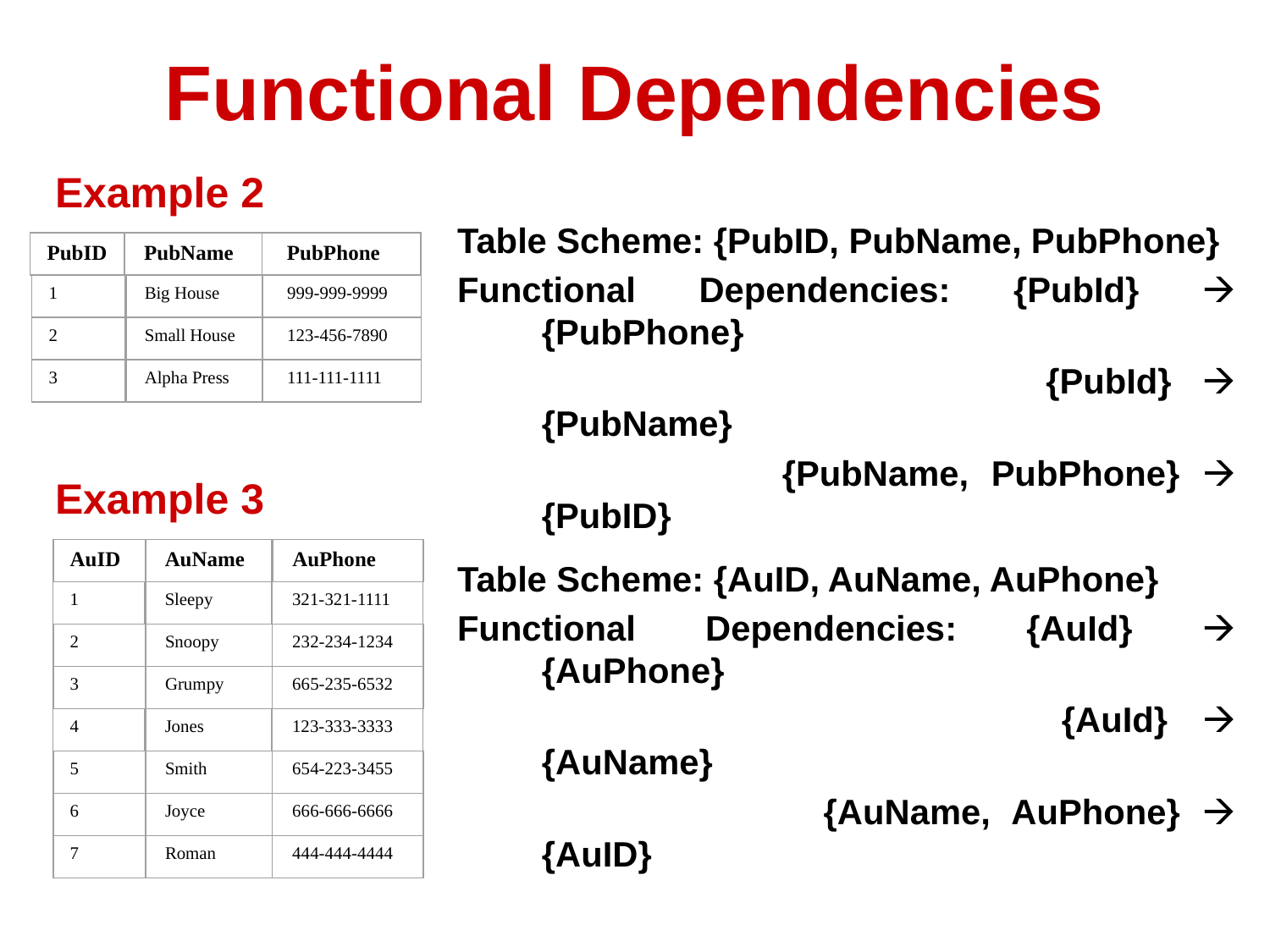

Functional Dependencies
Example 2
Table Scheme: {PubID, PubName, PubPhone}
Functional Dependencies: {PubId} 🡪 {PubPhone}
				    {PubId} 🡪 {PubName}
		     {PubName, PubPhone} 🡪 {PubID}

PubID

PubName

PubPhone

1

Big House

999-999-9999

2

Small House

123-456-7890

3

Alpha Press

111-111-1111

Example 3

AuID

AuName

AuPhone

Table Scheme: {AuID, AuName, AuPhone}
Functional Dependencies: {AuId} 🡪 {AuPhone}
				    {AuId} 🡪 {AuName}
		       {AuName, AuPhone} 🡪 {AuID}

1

Sleepy

321-321-1111

2

Snoopy

232-234-1234

3

Grumpy

665-235-6532

4

Jones

123-333-3333

5

Smith

654-223-3455

6

Joyce

666-666-6666

7

Roman

444-444-4444